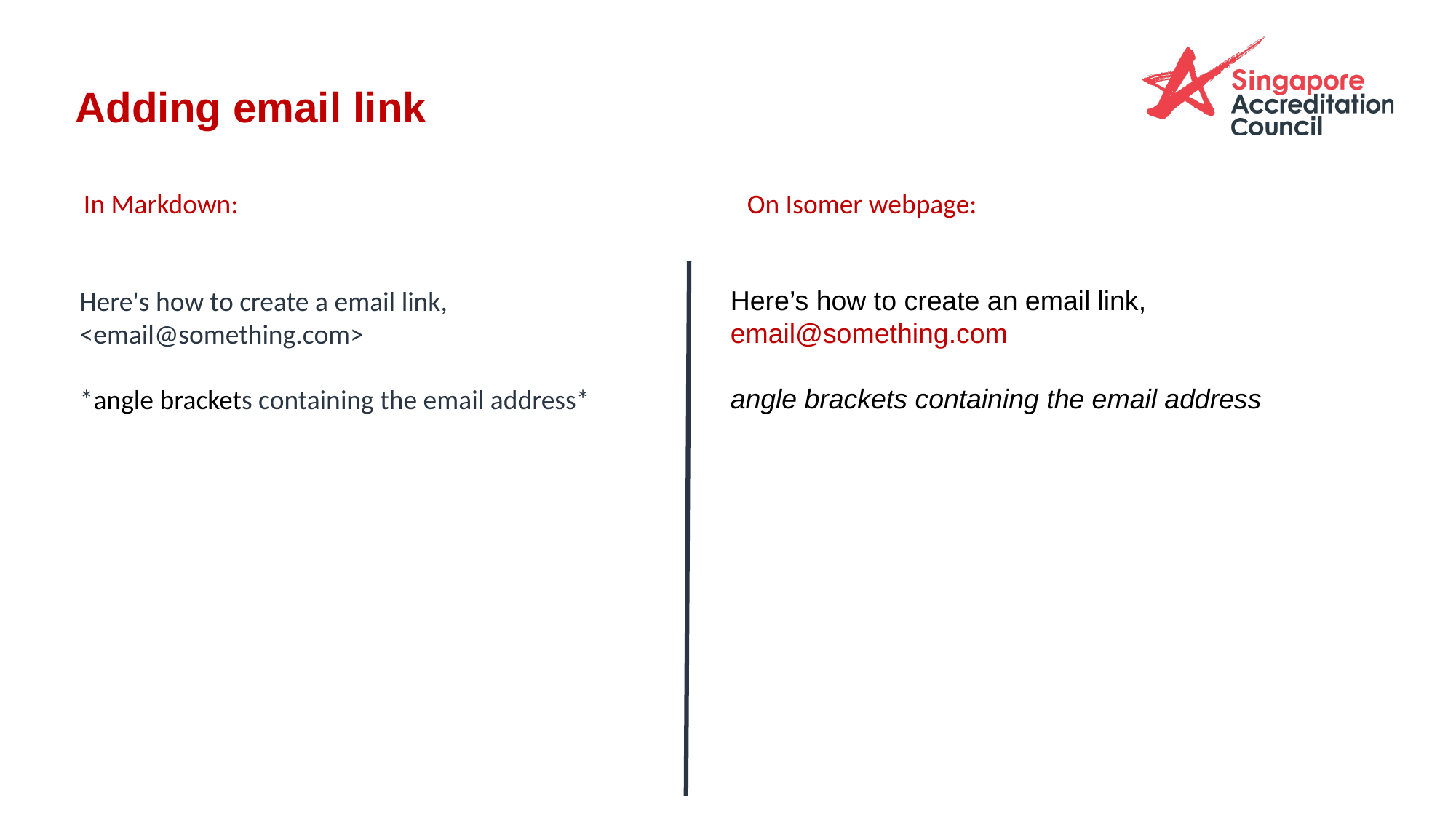

# Adding email link
In Markdown:
On Isomer webpage:
Here's how to create a email link, <email@something.com>

*angle brackets containing the email address*
Here’s how to create an email link, email@something.com

angle brackets containing the email address